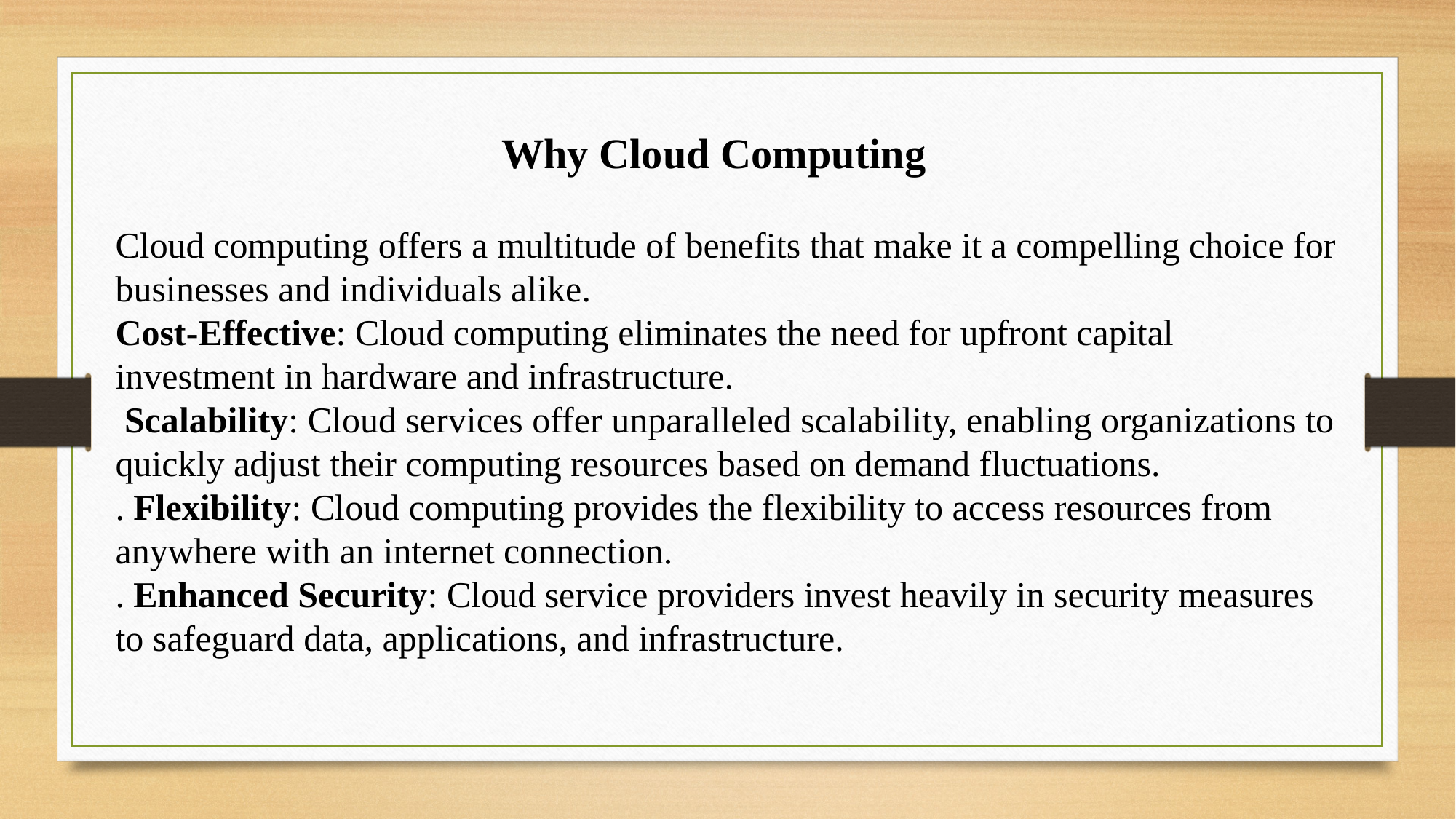

Why Cloud Computing

Cloud computing offers a multitude of benefits that make it a compelling choice for businesses and individuals alike.
Cost-Effective: Cloud computing eliminates the need for upfront capital investment in hardware and infrastructure.
 Scalability: Cloud services offer unparalleled scalability, enabling organizations to quickly adjust their computing resources based on demand fluctuations.
. Flexibility: Cloud computing provides the flexibility to access resources from anywhere with an internet connection.
. Enhanced Security: Cloud service providers invest heavily in security measures to safeguard data, applications, and infrastructure.